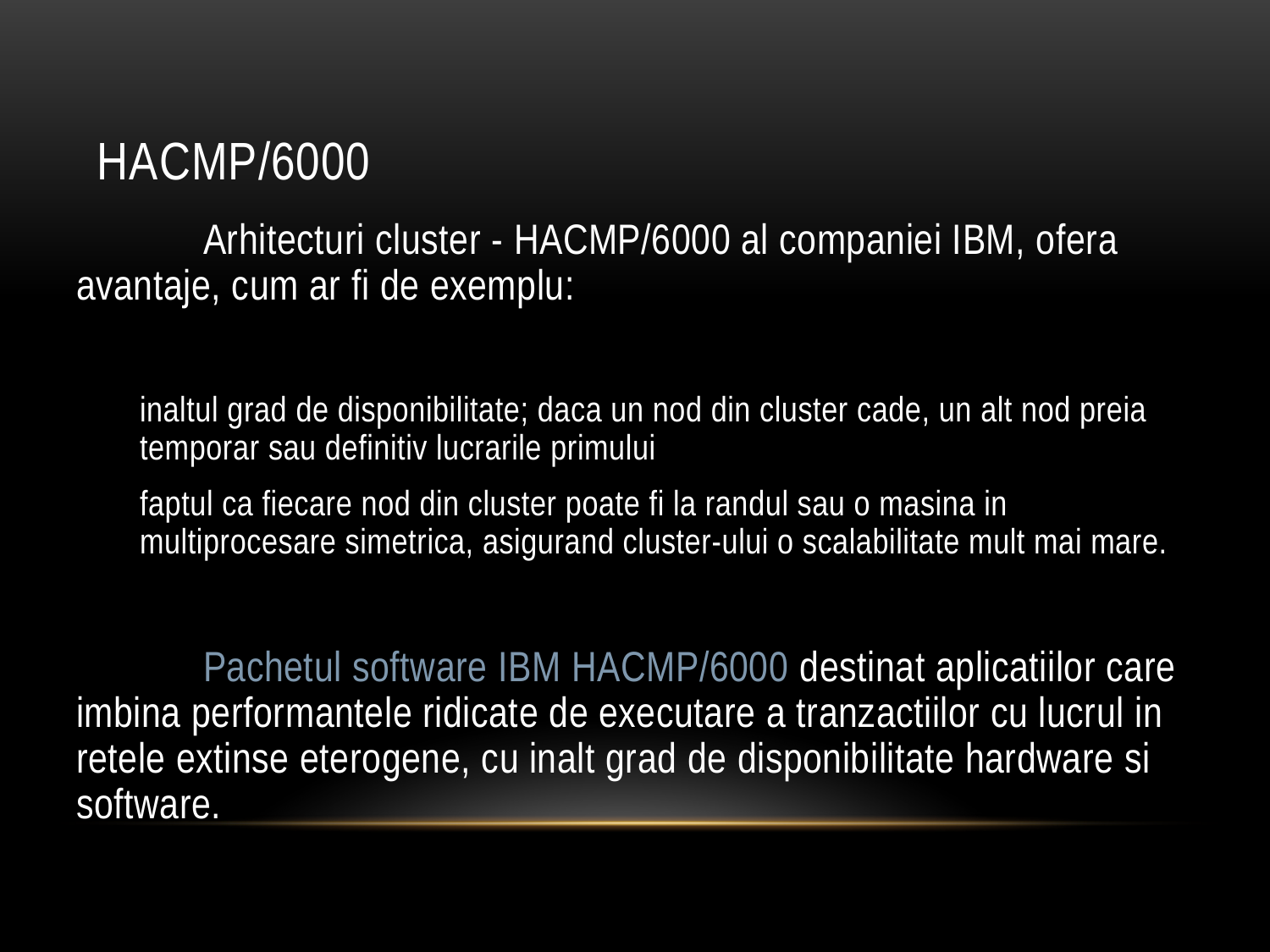

# HACMP/6000
	Arhitecturi cluster - HACMP/6000 al companiei IBM, ofera avantaje, cum ar fi de exemplu:

inaltul grad de disponibilitate; daca un nod din cluster cade, un alt nod preia temporar sau definitiv lucrarile primului
faptul ca fiecare nod din cluster poate fi la randul sau o masina in multiprocesare simetrica, asigurand cluster-ului o scalabilitate mult mai mare.

	Pachetul software IBM HACMP/6000 destinat aplicatiilor care imbina performantele ridicate de executare a tranzactiilor cu lucrul in retele extinse eterogene, cu inalt grad de disponibilitate hardware si software.